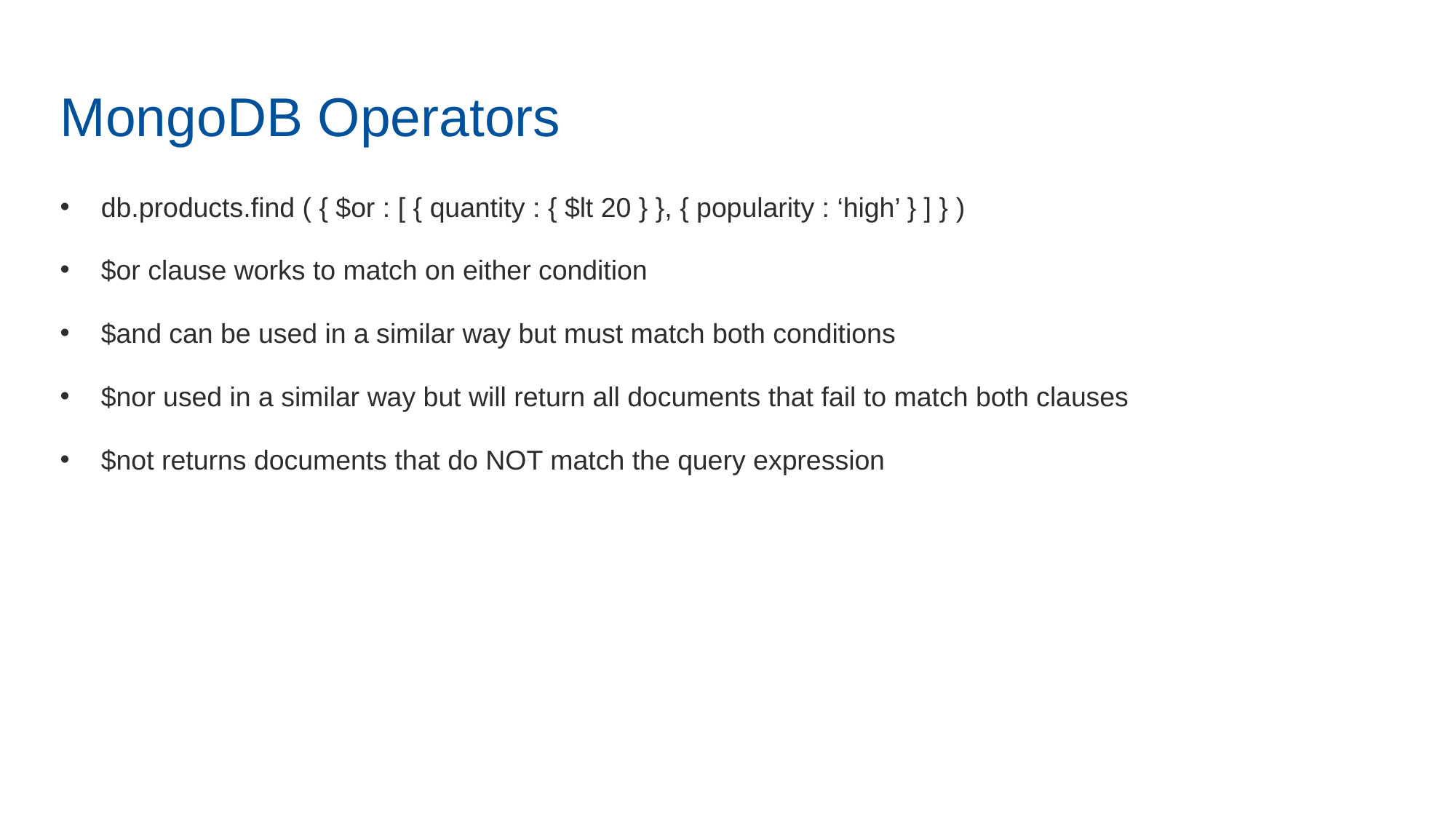

MongoDB Operators
db.products.find ( { $or : [ { quantity : { $lt 20 } }, { popularity : ‘high’ } ] } )
$or clause works to match on either condition
$and can be used in a similar way but must match both conditions
$nor used in a similar way but will return all documents that fail to match both clauses
$not returns documents that do NOT match the query expression